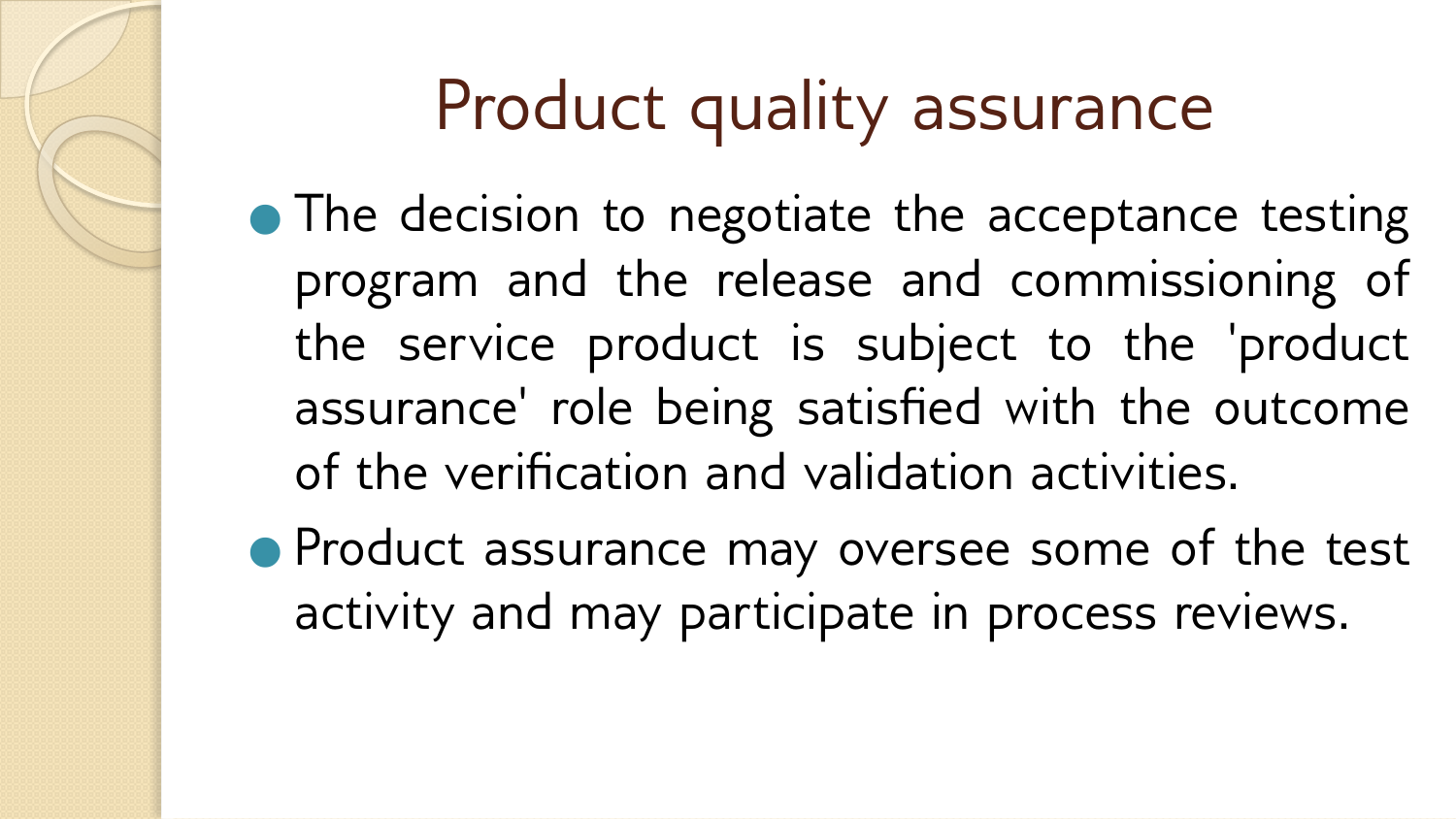

# Product quality assurance
The decision to negotiate the acceptance testing program and the release and commissioning of the service product is subject to the 'product assurance' role being satisfied with the outcome of the verification and validation activities.
Product assurance may oversee some of the test activity and may participate in process reviews.